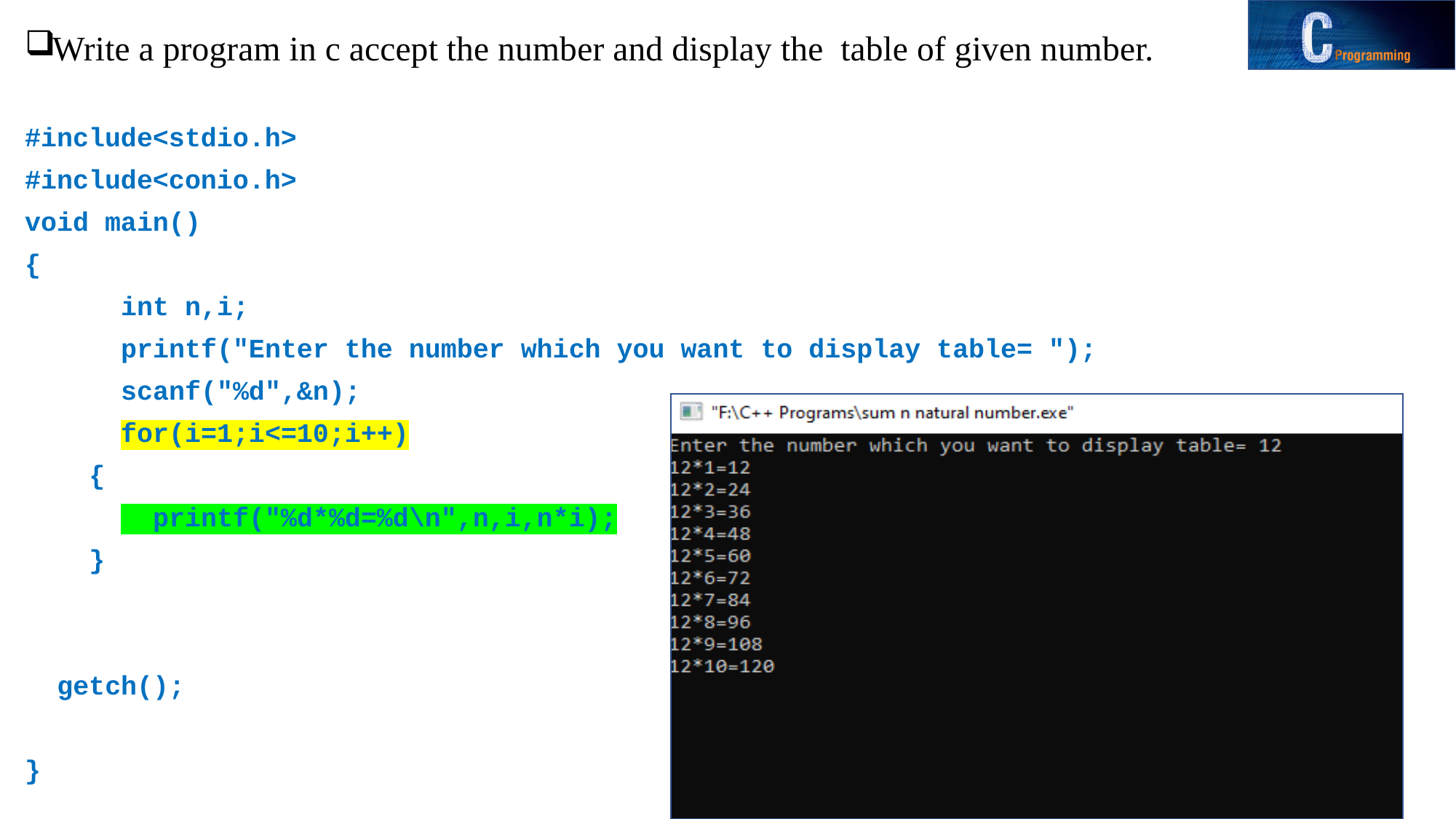

Write a program in c accept the number and display the  table of given number.

#include<stdio.h>
#include<conio.h>
void main()
{
		int n,i;
	printf("Enter the number which you want to display table= ");
	scanf("%d",&n);
	for(i=1;i<=10;i++)
    {
        printf("%d*%d=%d\n",n,i,n*i);
    }

  getch();

}